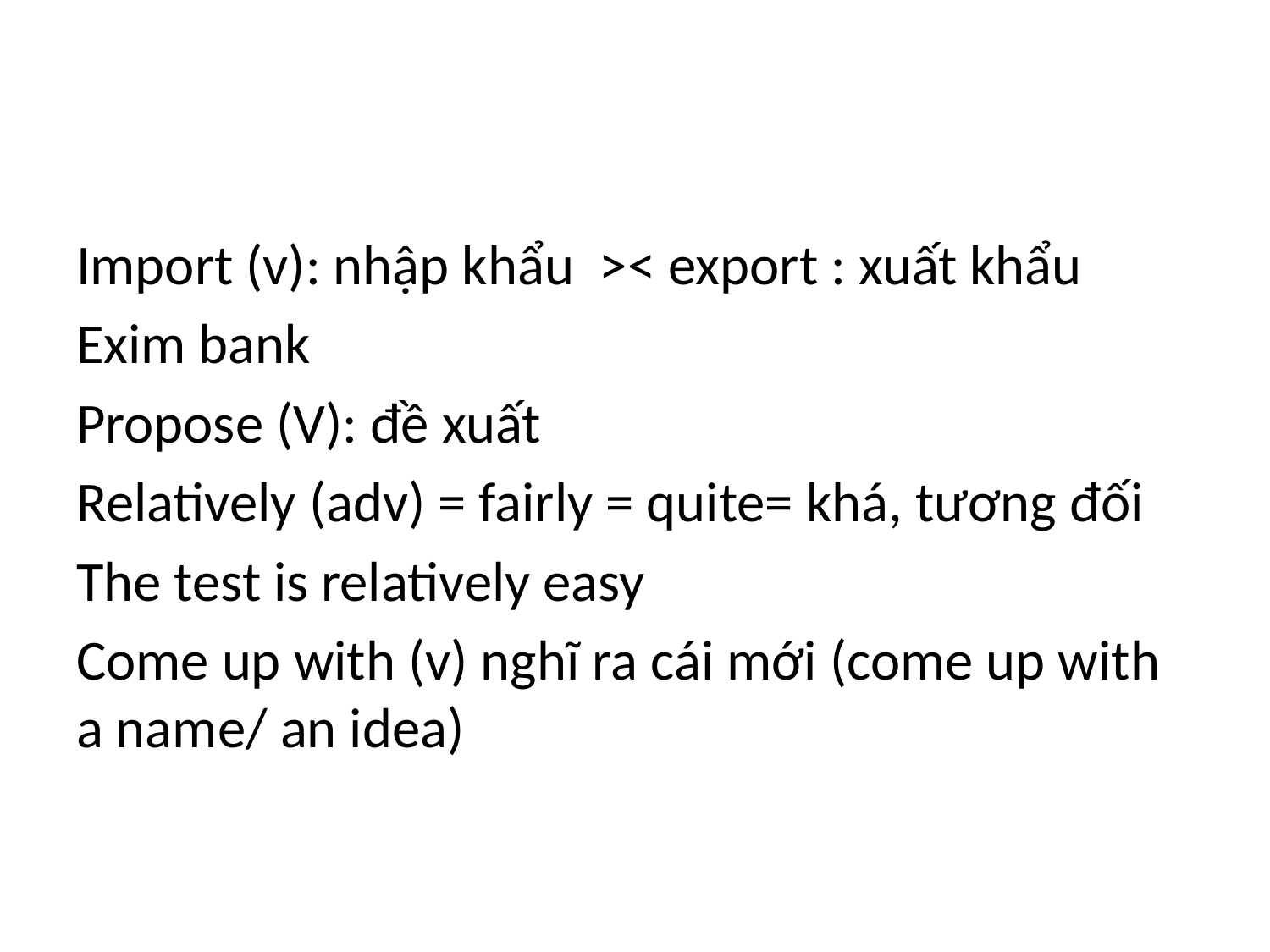

#
Import (v): nhập khẩu  >< export : xuất khẩu
Exim bank
Propose (V): đề xuất
Relatively (adv) = fairly = quite= khá, tương đối
The test is relatively easy
Come up with (v) nghĩ ra cái mới (come up with a name/ an idea)